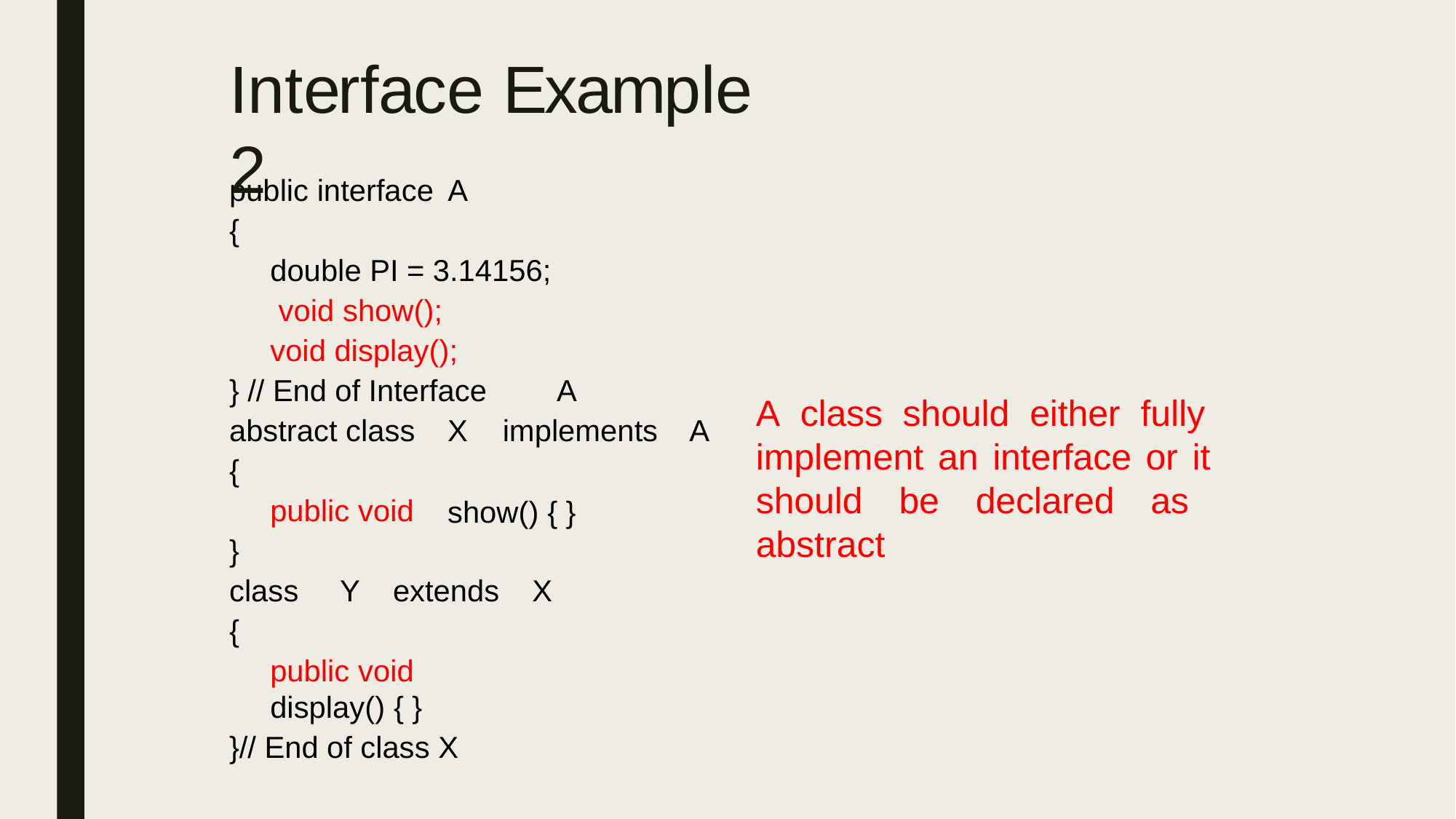

# Interface Example 2
public interface A
{
double PI = 3.14156;  void show();
void display();
} // End of Interface
A
A class should either fully  implement an interface or it  should be declared as  abstract
abstract class
{
public void
}
X	implements	A

show() { }
class	Y	extends	X
{
public void	display() { }
}// End of class X